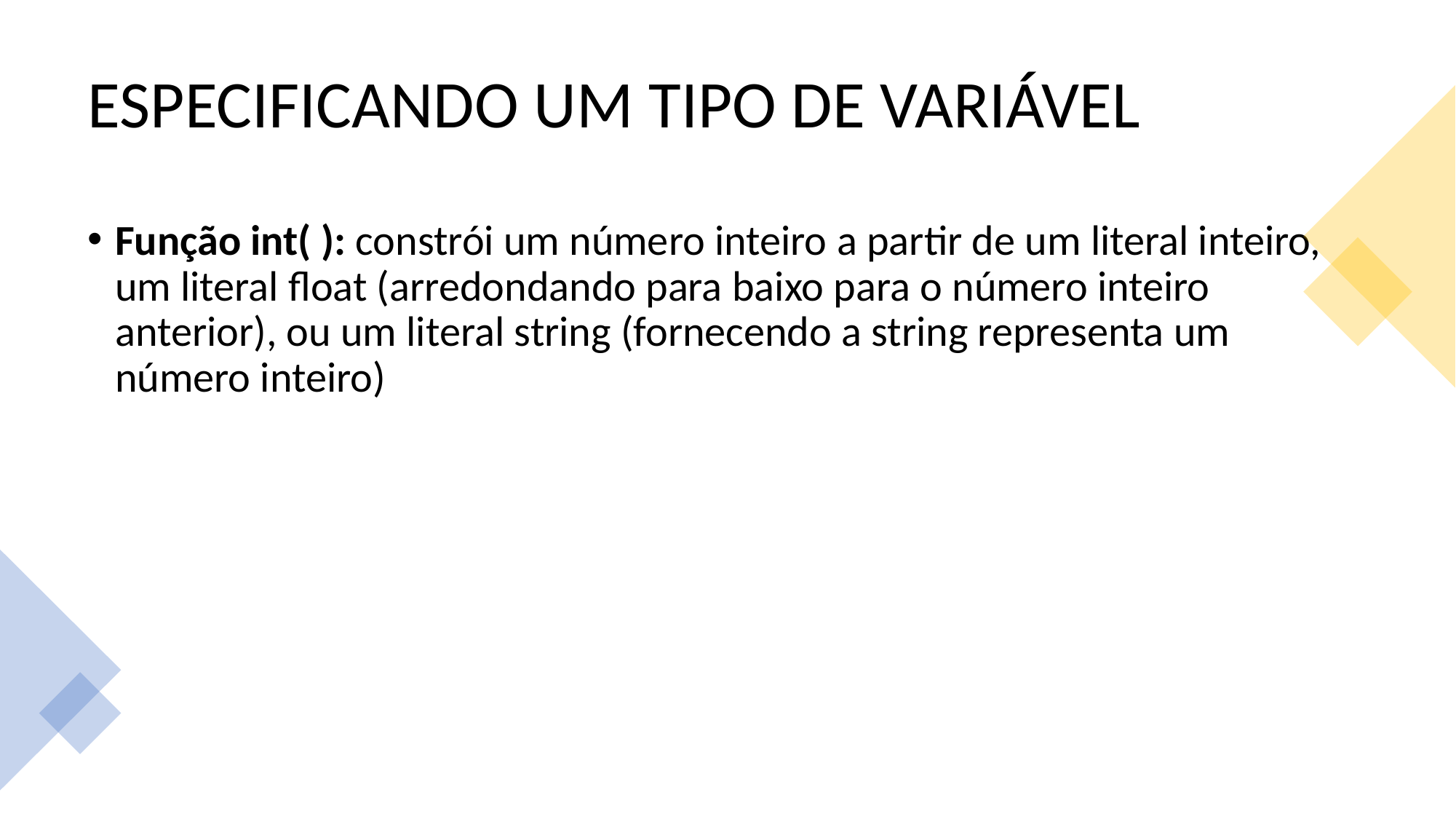

# ESPECIFICANDO UM TIPO DE VARIÁVEL

Função int( ): constrói um número inteiro a partir de um literal inteiro, um literal float (arredondando para baixo para o número inteiro anterior), ou um literal string (fornecendo a string representa um número inteiro)